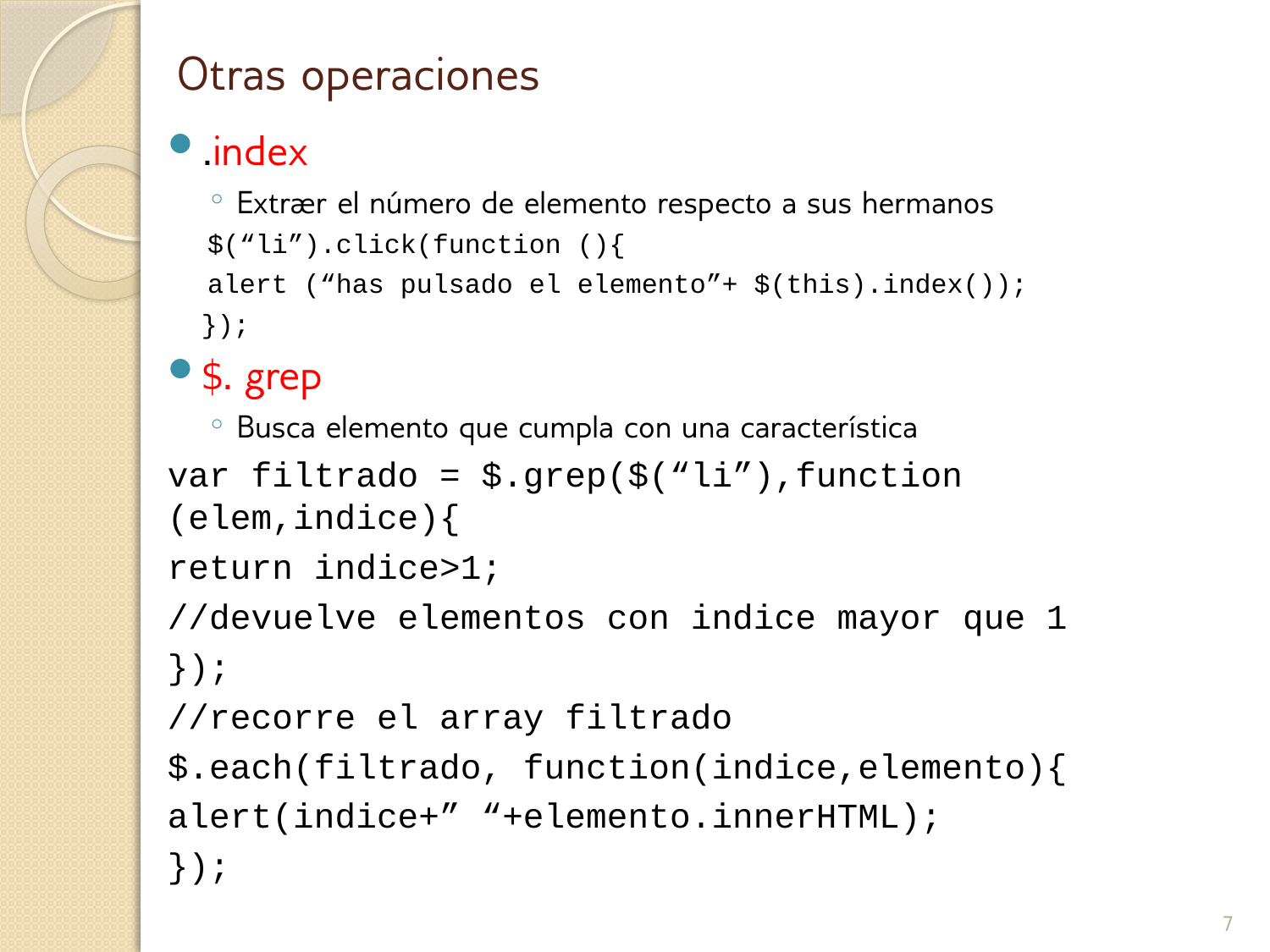

# Otras operaciones
.index
Extraer el número de elemento respecto a sus hermanos
$(“li”).click(function (){
	alert (“has pulsado el elemento”+ $(this).index());
});
$. grep
Busca elemento que cumpla con una característica
var filtrado = $.grep($(“li”),function (elem,indice){
	return indice>1;
	//devuelve elementos con indice mayor que 1
});
//recorre el array filtrado
$.each(filtrado, function(indice,elemento){
alert(indice+” “+elemento.innerHTML);
});

7